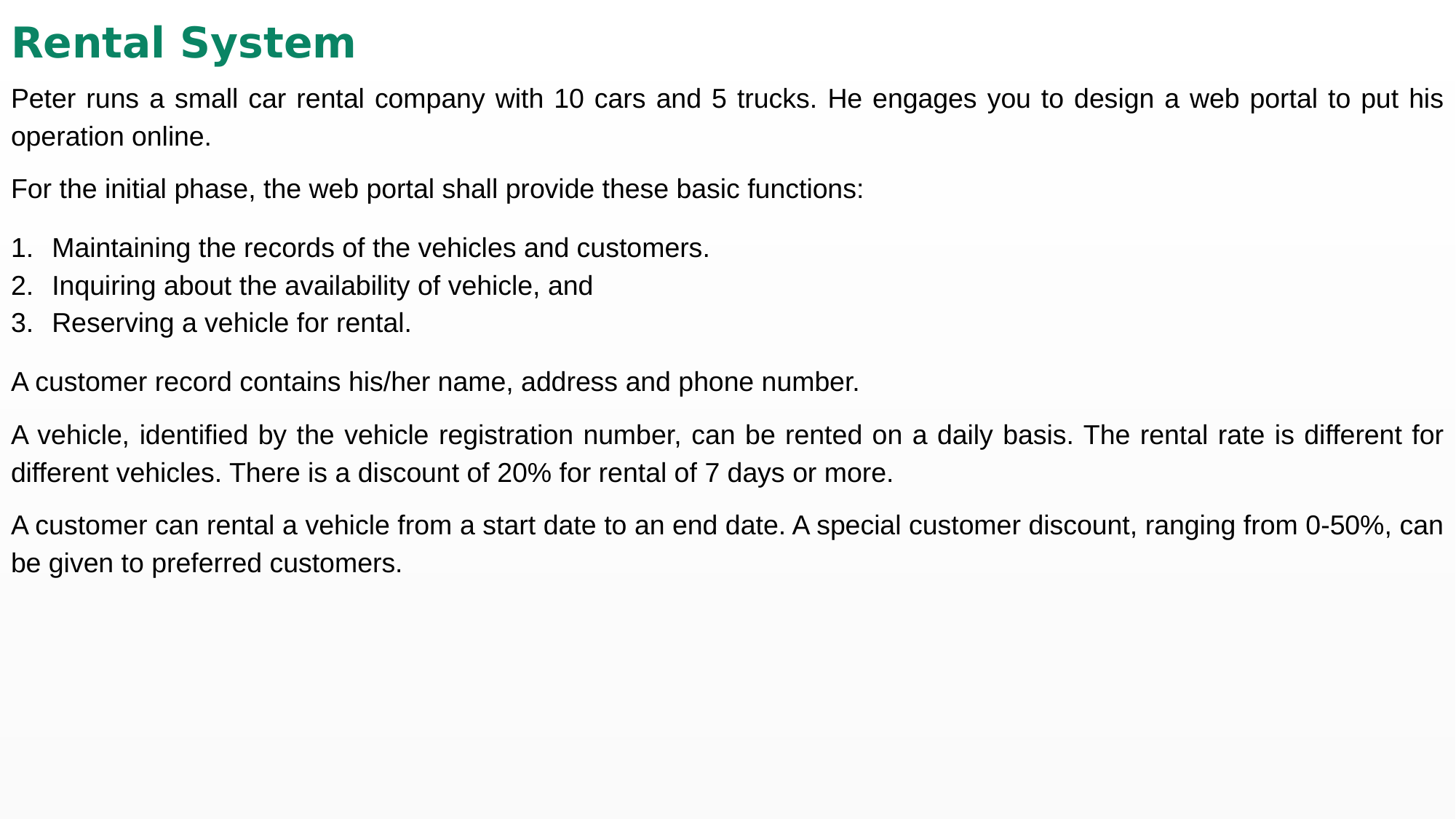

Rental System
Peter runs a small car rental company with 10 cars and 5 trucks. He engages you to design a web portal to put his operation online.
For the initial phase, the web portal shall provide these basic functions:
Maintaining the records of the vehicles and customers.
Inquiring about the availability of vehicle, and
Reserving a vehicle for rental.
A customer record contains his/her name, address and phone number.
A vehicle, identified by the vehicle registration number, can be rented on a daily basis. The rental rate is different for different vehicles. There is a discount of 20% for rental of 7 days or more.
A customer can rental a vehicle from a start date to an end date. A special customer discount, ranging from 0-50%, can be given to preferred customers.